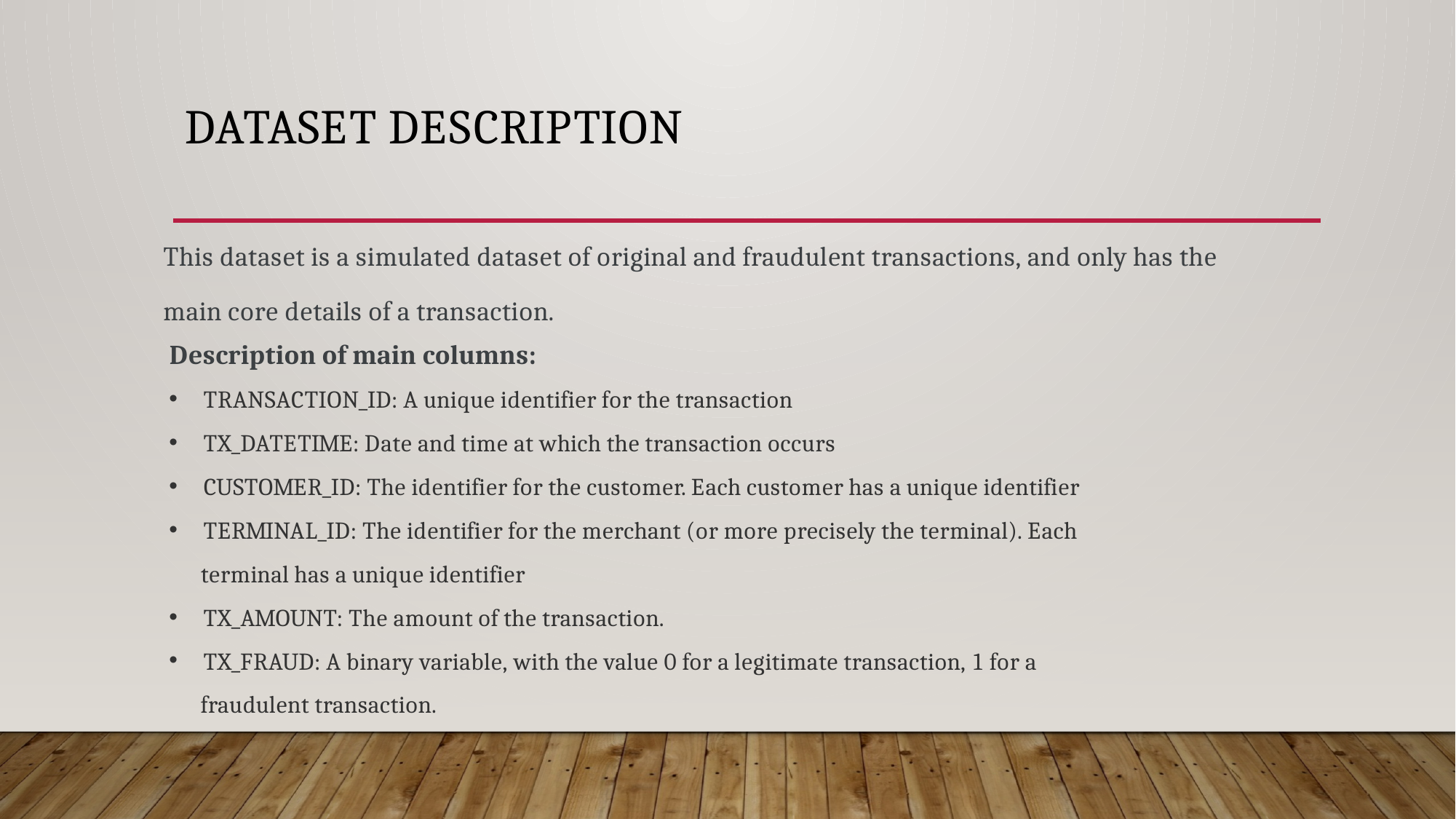

# Dataset Description
This dataset is a simulated dataset of original and fraudulent transactions, and only has the
main core details of a transaction.
Description of main columns:
TRANSACTION_ID: A unique identifier for the transaction
TX_DATETIME: Date and time at which the transaction occurs
CUSTOMER_ID: The identifier for the customer. Each customer has a unique identifier
TERMINAL_ID: The identifier for the merchant (or more precisely the terminal). Each
      terminal has a unique identifier
TX_AMOUNT: The amount of the transaction.
TX_FRAUD: A binary variable, with the value 0 for a legitimate transaction, 1 for a
      fraudulent transaction.